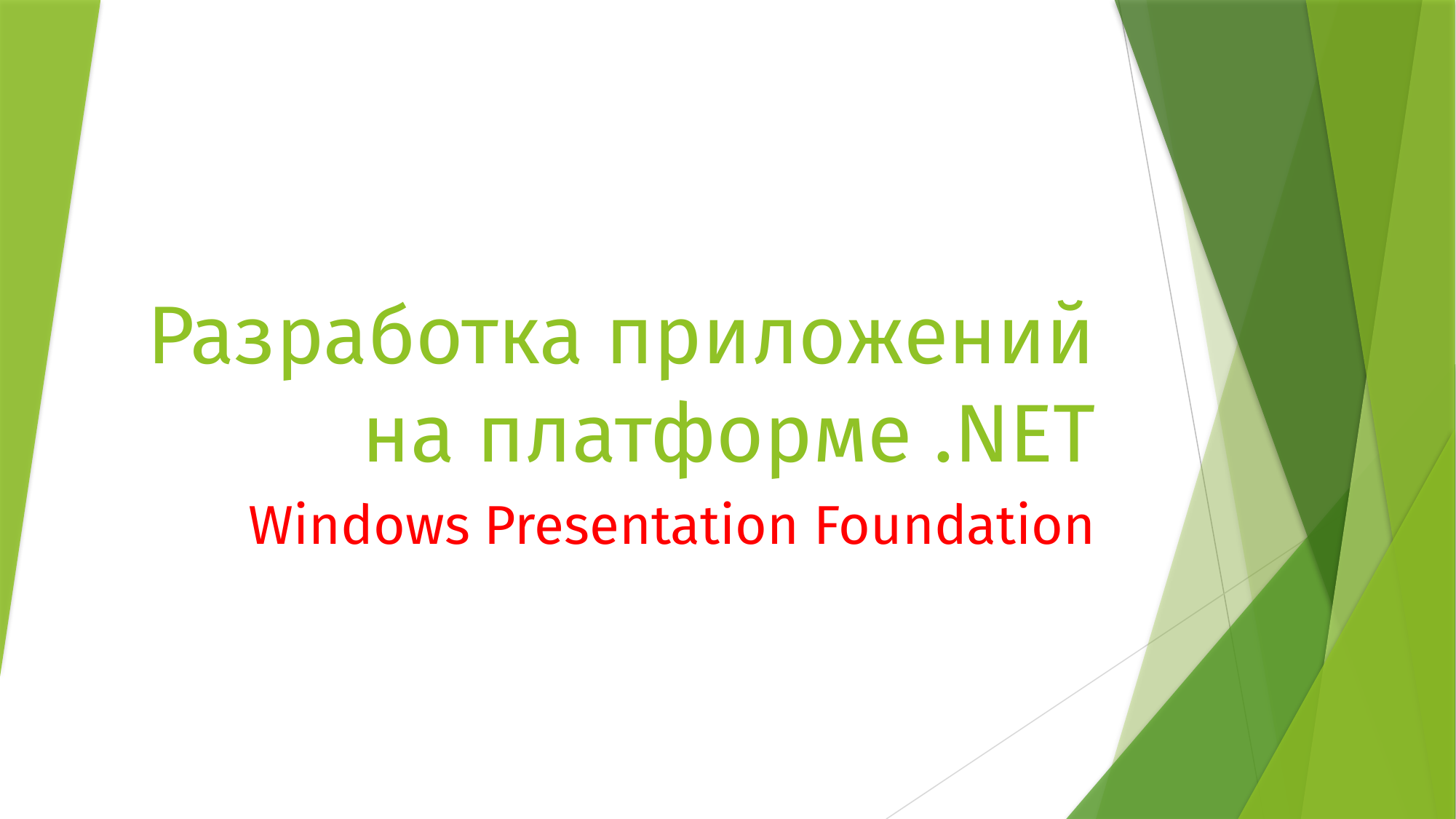

# Разработка приложений на платформе .NET
Windows Presentation Foundation